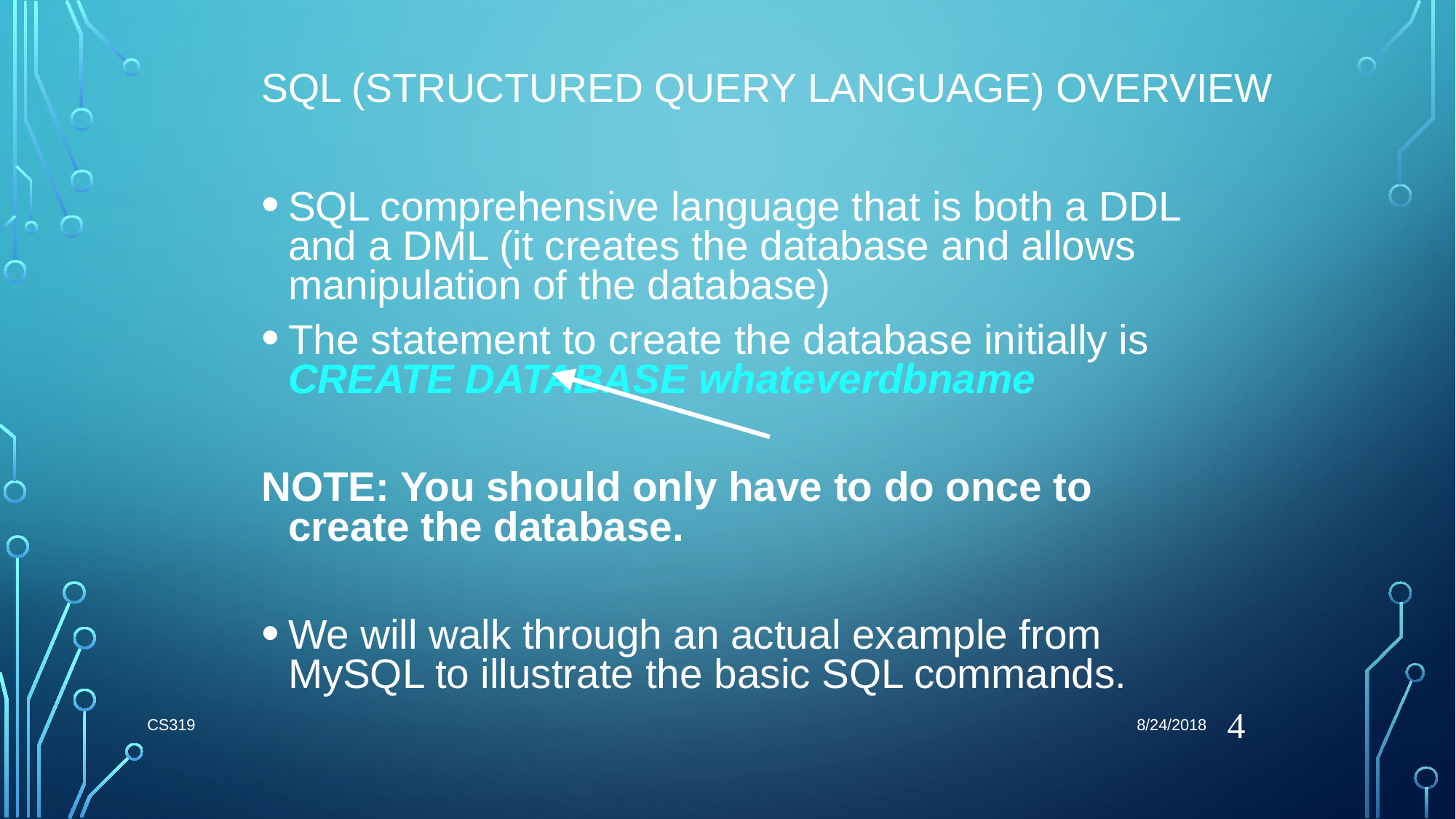

8/24/2018
# SQL (Structured Query Language) Overview
SQL comprehensive language that is both a DDL and a DML (it creates the database and allows manipulation of the database)
The statement to create the database initially is CREATE DATABASE whateverdbname

NOTE: You should only have to do once to create the database.

We will walk through an actual example from MySQL to illustrate the basic SQL commands.

4
CS319